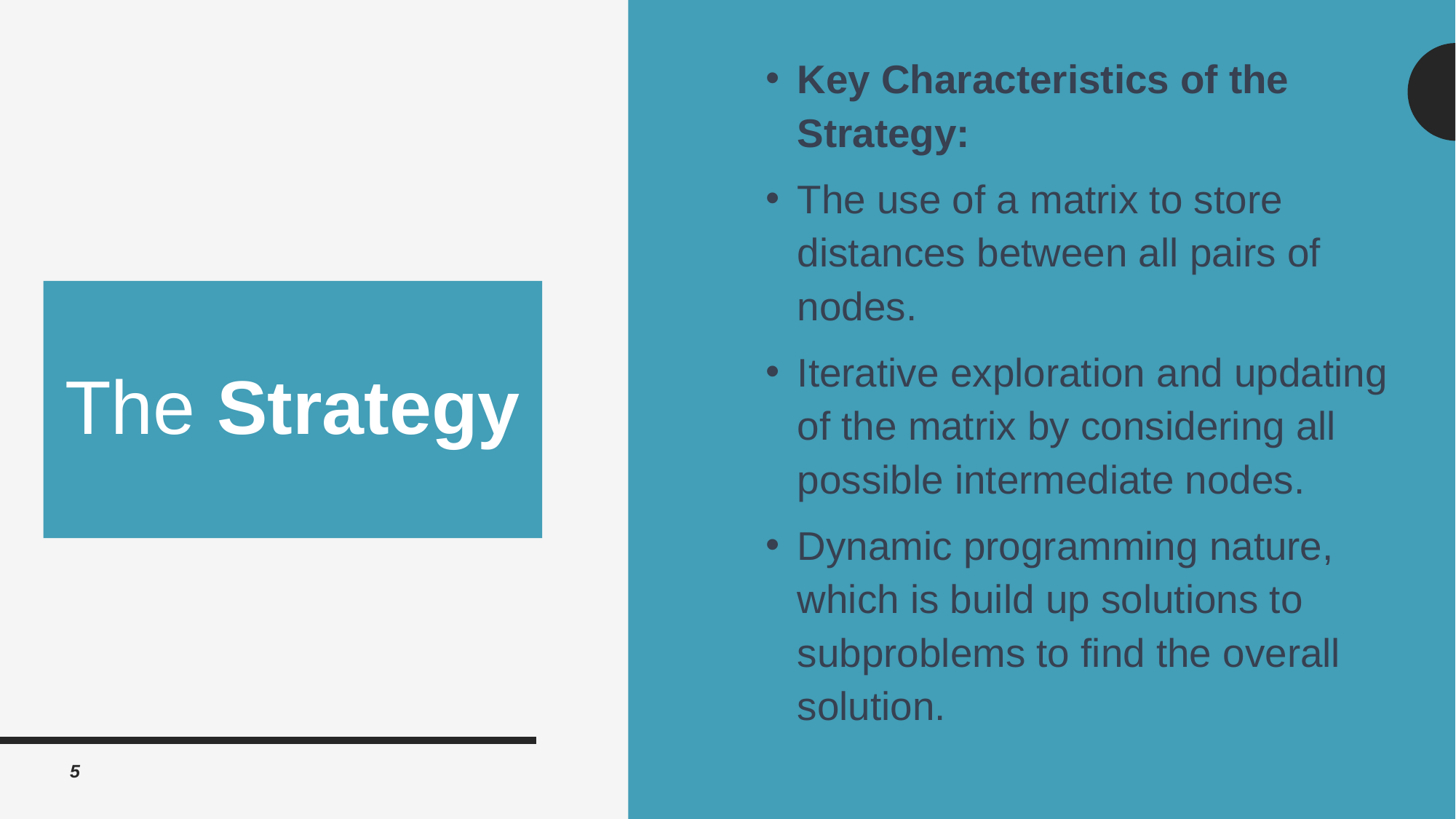

Key Characteristics of the Strategy:
The use of a matrix to store distances between all pairs of nodes.
Iterative exploration and updating of the matrix by considering all possible intermediate nodes.
Dynamic programming nature, which is build up solutions to subproblems to find the overall solution.

# The Strategy
5